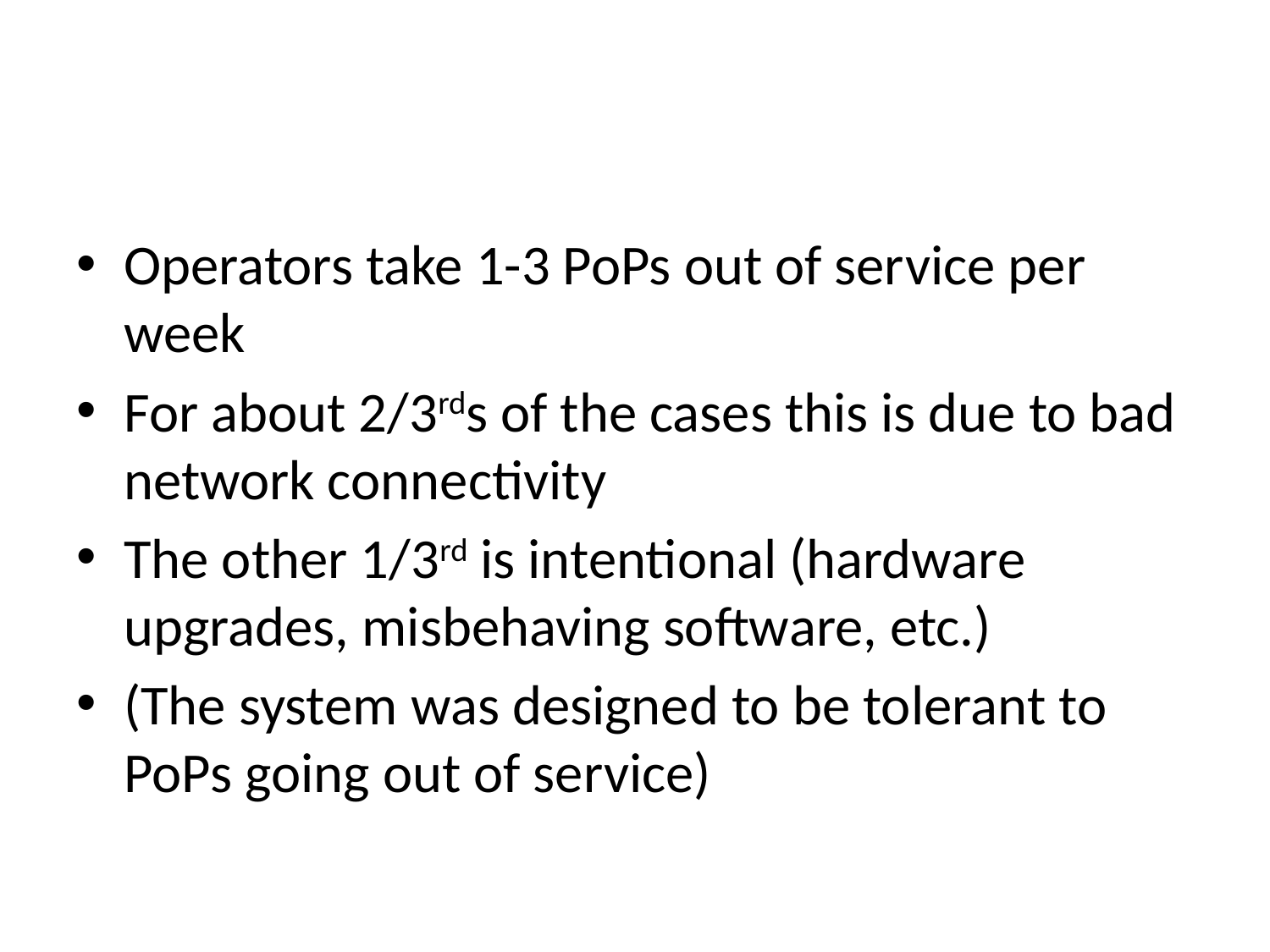

Operators take 1-3 PoPs out of service per week
For about 2/3rds of the cases this is due to bad network connectivity
The other 1/3rd is intentional (hardware upgrades, misbehaving software, etc.)
(The system was designed to be tolerant to PoPs going out of service)